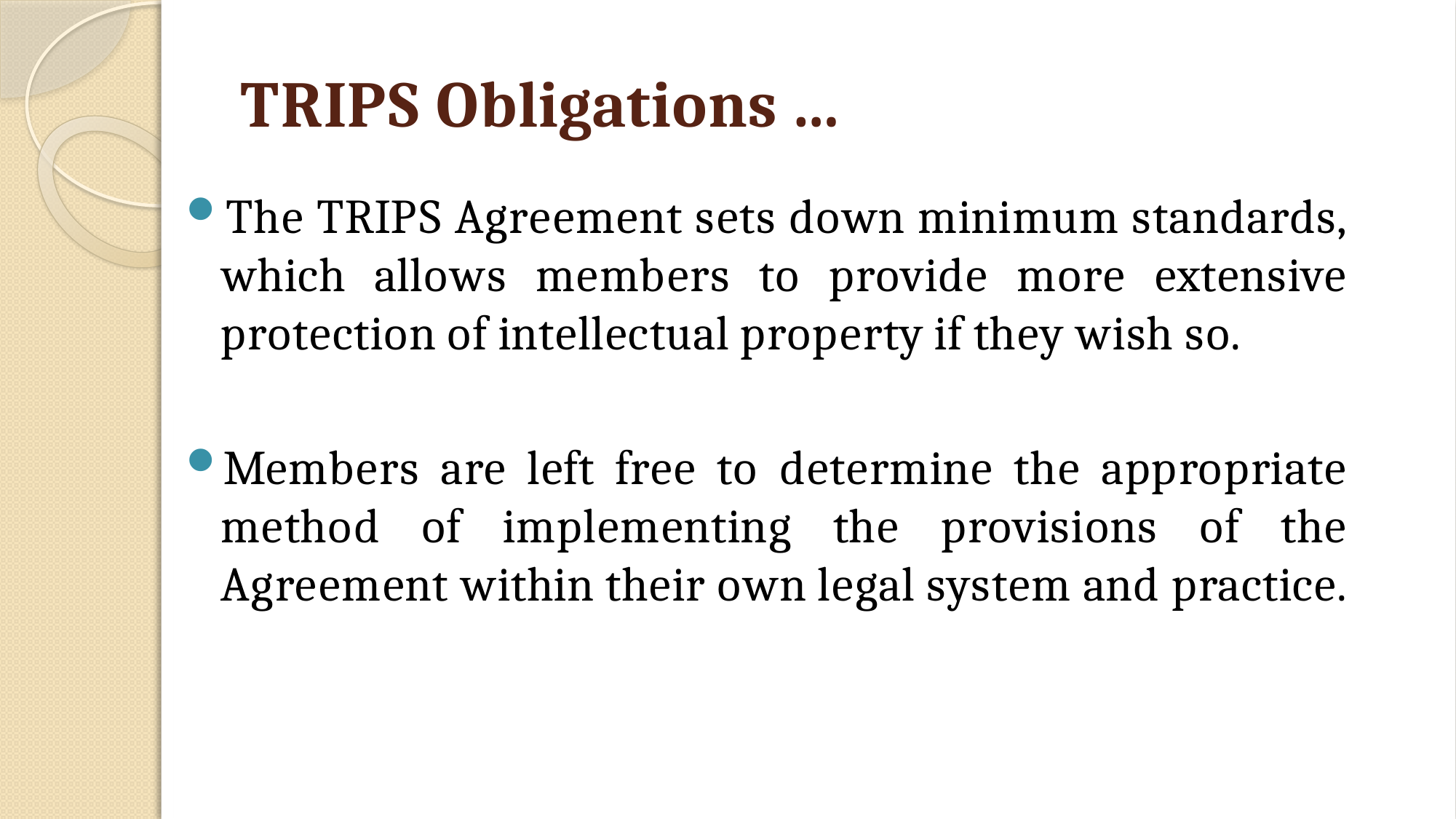

# TRIPS Obligations …
The TRIPS Agreement sets down minimum standards, which allows members to provide more extensive protection of intellectual property if they wish so.

Members are left free to determine the appropriate method of implementing the provisions of the Agreement within their own legal system and practice.